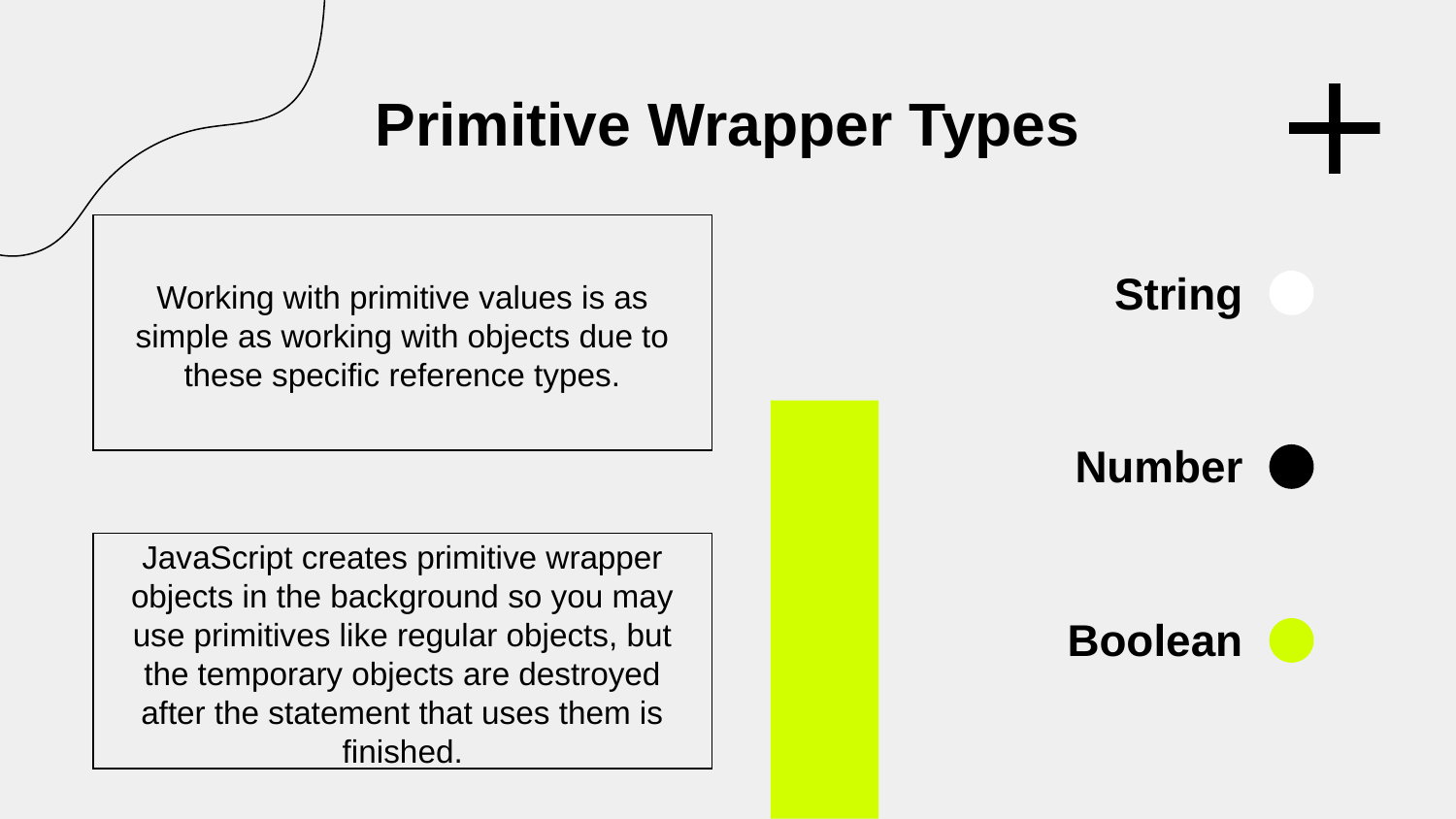

# Primitive Wrapper Types

String

Working with primitive values is as simple as working with objects due to these specific reference types.

Number

Boolean
JavaScript creates primitive wrapper objects in the background so you may use primitives like regular objects, but the temporary objects are destroyed after the statement that uses them is finished.